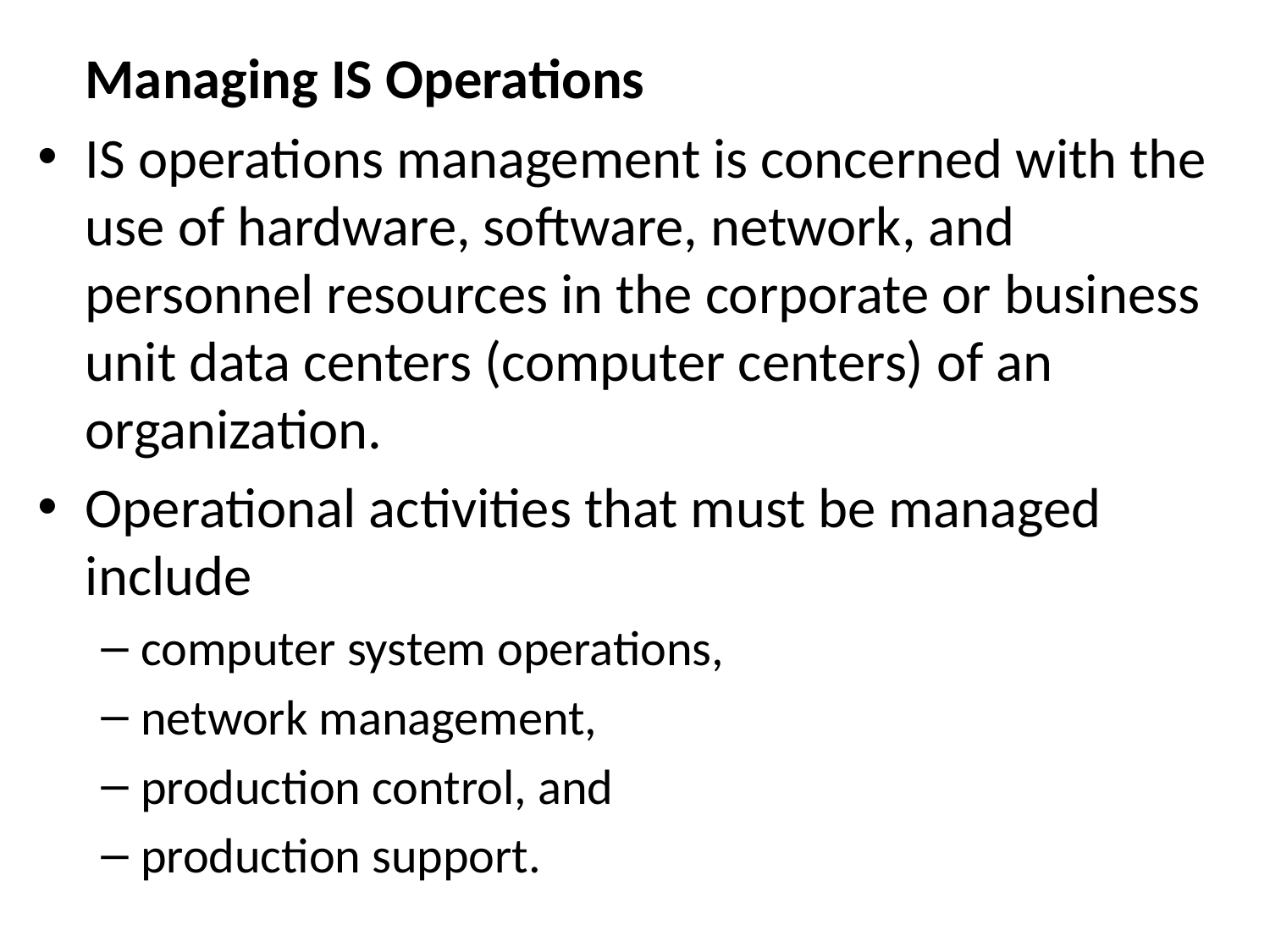

Managing IS Operations
IS operations management is concerned with the use of hardware, software, network, and personnel resources in the corporate or business unit data centers (computer centers) of an organization.
Operational activities that must be managed include
computer system operations,
network management,
production control, and
production support.